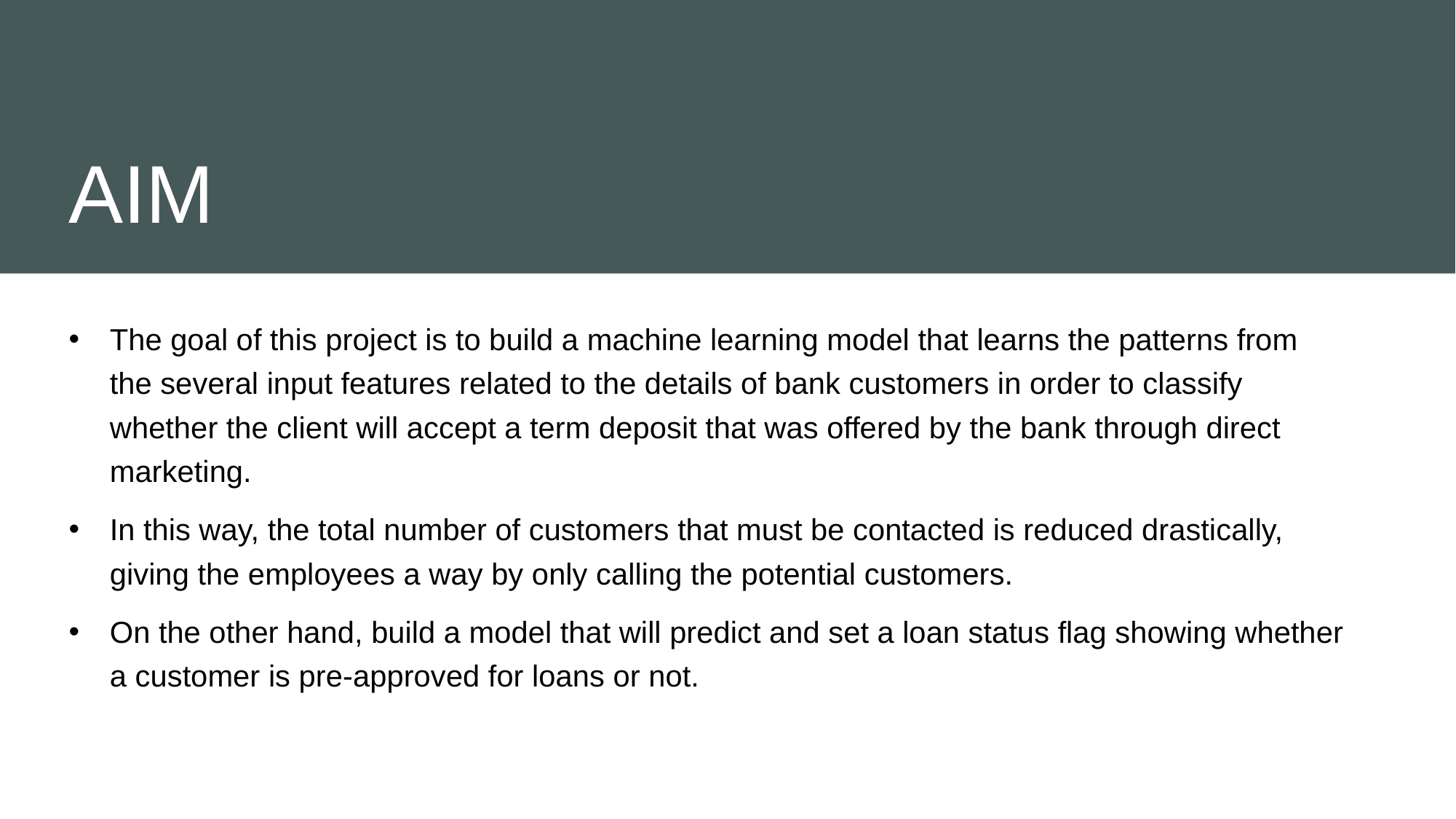

# AIM
The goal of this project is to build a machine learning model that learns the patterns from the several input features related to the details of bank customers in order to classify whether the client will accept a term deposit that was offered by the bank through direct marketing.
In this way, the total number of customers that must be contacted is reduced drastically, giving the employees a way by only calling the potential customers.
On the other hand, build a model that will predict and set a loan status flag showing whether a customer is pre-approved for loans or not.